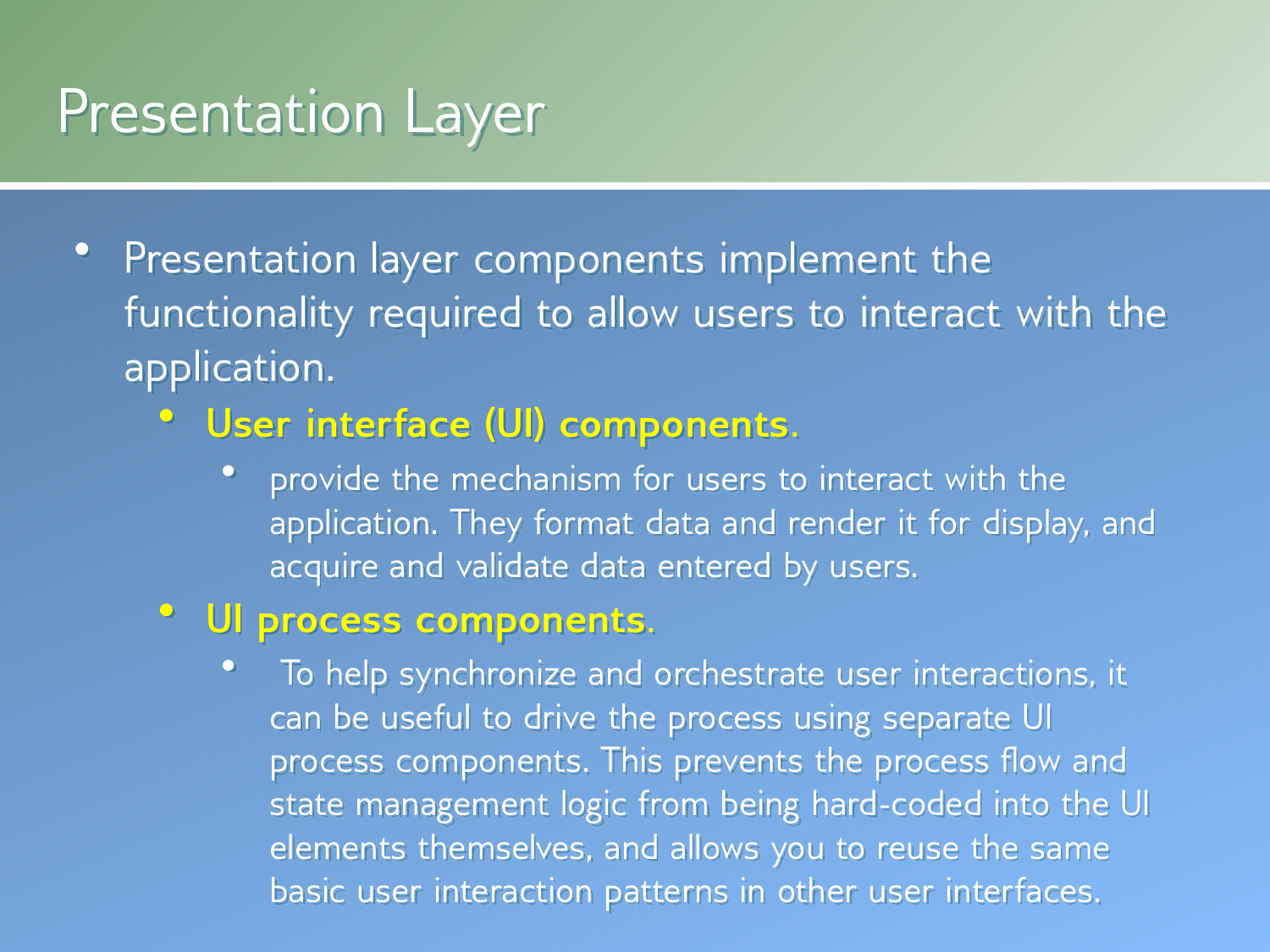

# Presentation Layer
Presentation layer components implement the functionality required to allow users to interact with the application.
User interface (UI) components.
provide the mechanism for users to interact with the application. They format data and render it for display, and acquire and validate data entered by users.
UI process components.
 To help synchronize and orchestrate user interactions, it can be useful to drive the process using separate UI process components. This prevents the process flow and state management logic from being hard-coded into the UI elements themselves, and allows you to reuse the same basic user interaction patterns in other user interfaces.